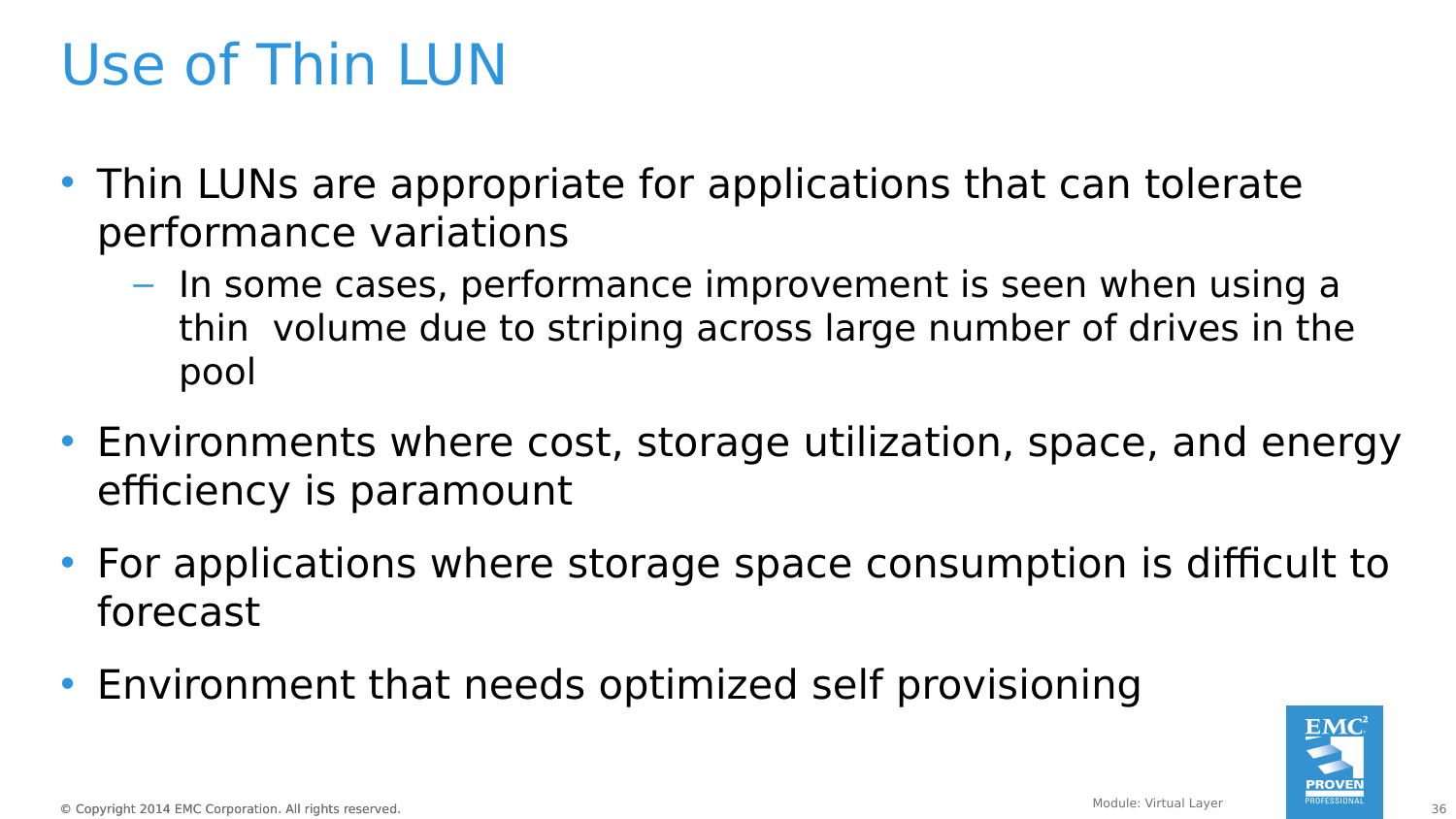

# Use of Thin LUN
Thin LUNs are appropriate for applications that can tolerate performance variations
In some cases, performance improvement is seen when using a thin  volume due to striping across large number of drives in the pool
Environments where cost, storage utilization, space, and energy efficiency is paramount
For applications where storage space consumption is difficult to forecast
Environment that needs optimized self provisioning

Module: Virtual Layer